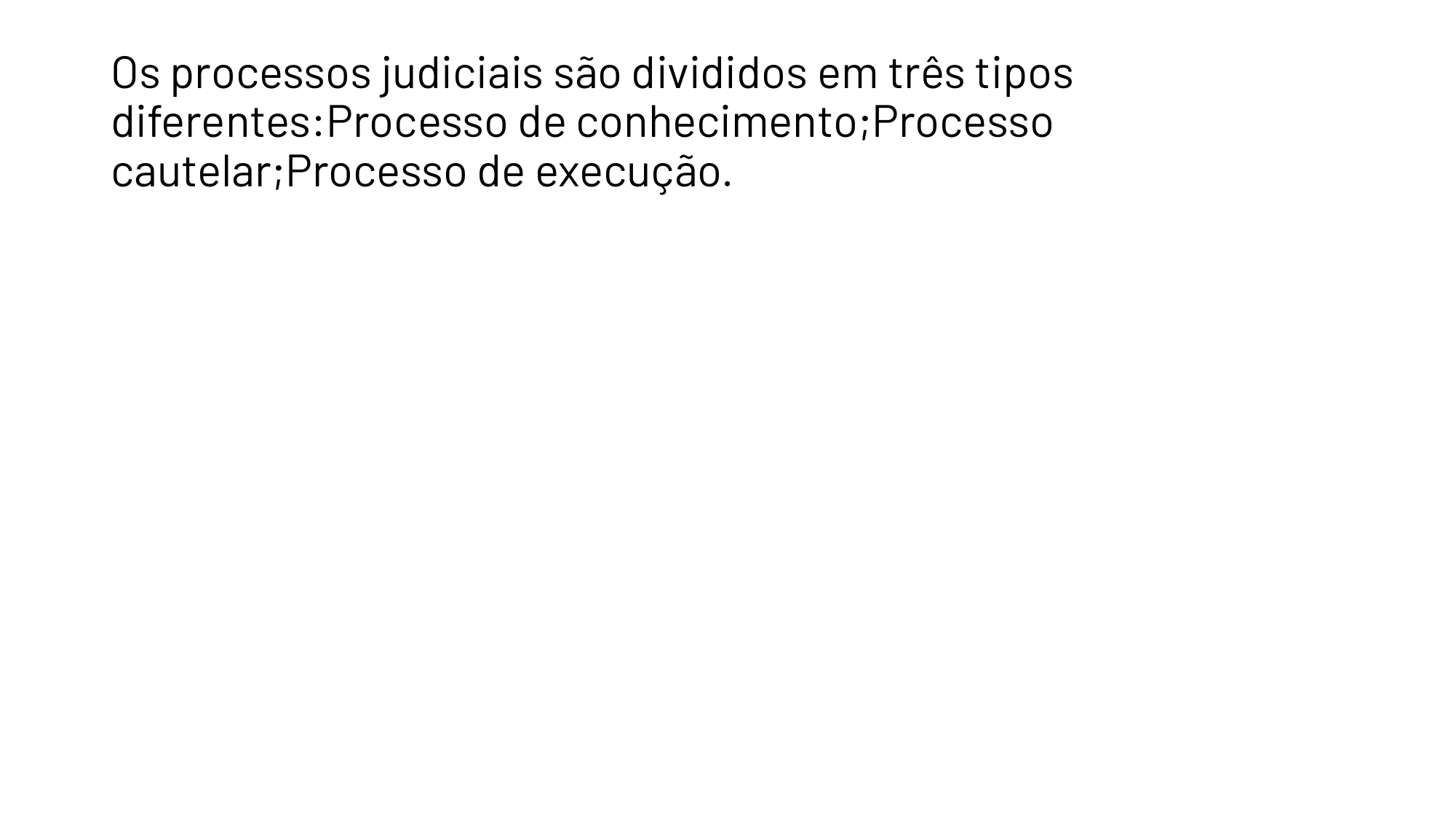

# Os processos judiciais são divididos em três tipos diferentes:Processo de conhecimento;Processo cautelar;Processo de execução.